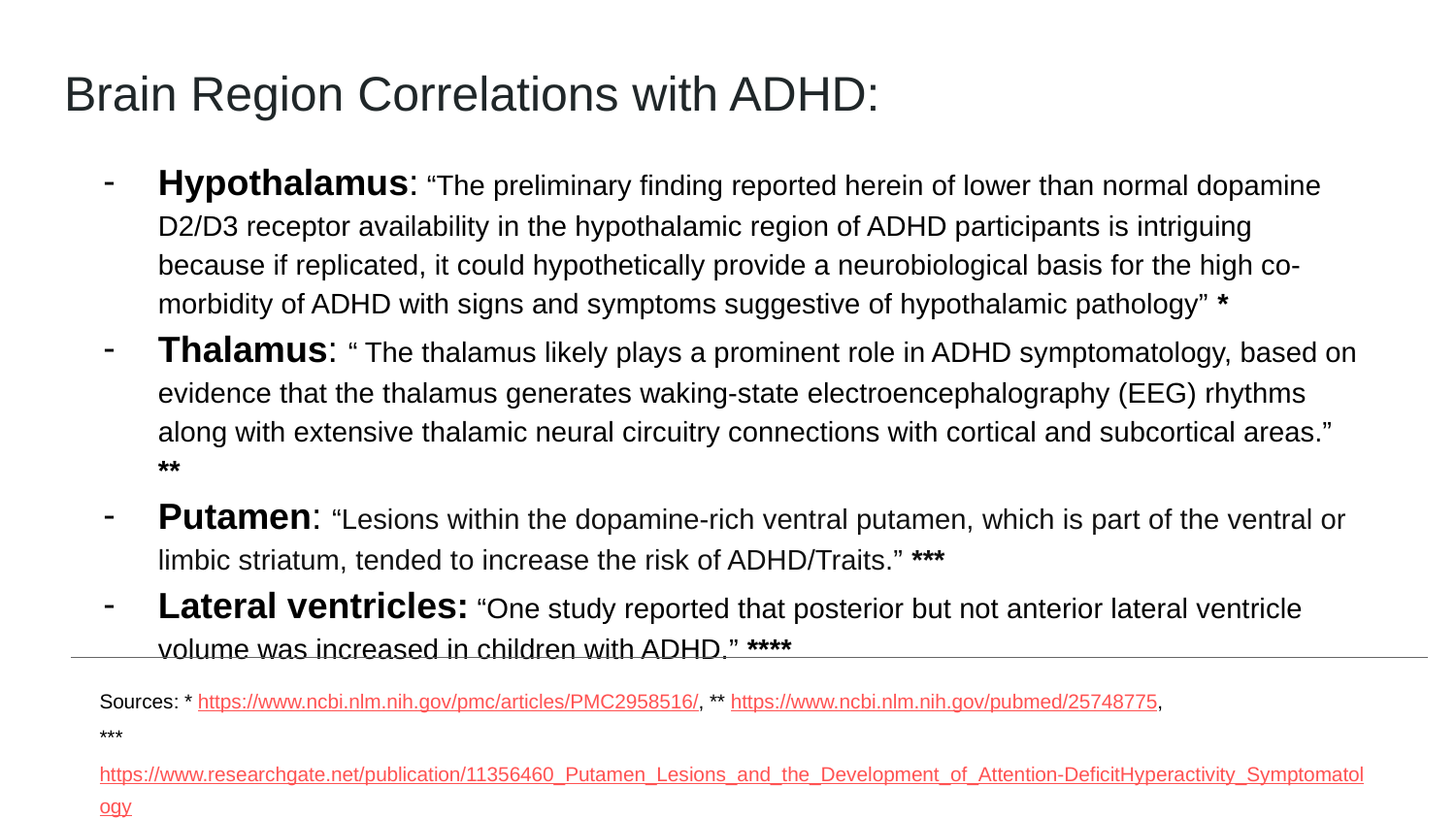

# Brain Region Correlations with ADHD:
Hypothalamus: “The preliminary finding reported herein of lower than normal dopamine D2/D3 receptor availability in the hypothalamic region of ADHD participants is intriguing because if replicated, it could hypothetically provide a neurobiological basis for the high co-morbidity of ADHD with signs and symptoms suggestive of hypothalamic pathology” *
Thalamus: “ The thalamus likely plays a prominent role in ADHD symptomatology, based on evidence that the thalamus generates waking-state electroencephalography (EEG) rhythms along with extensive thalamic neural circuitry connections with cortical and subcortical areas.” **
Putamen: “Lesions within the dopamine-rich ventral putamen, which is part of the ventral or limbic striatum, tended to increase the risk of ADHD/Traits.” ***
Lateral ventricles: “One study reported that posterior but not anterior lateral ventricle volume was increased in children with ADHD.” ****

Sources: * https://www.ncbi.nlm.nih.gov/pmc/articles/PMC2958516/, ** https://www.ncbi.nlm.nih.gov/pubmed/25748775,
***https://www.researchgate.net/publication/11356460_Putamen_Lesions_and_the_Development_of_Attention-DeficitHyperactivity_Symptomatology, **** http://www.ajnr.org/content/28/3/543.full#xref-ref-30-1